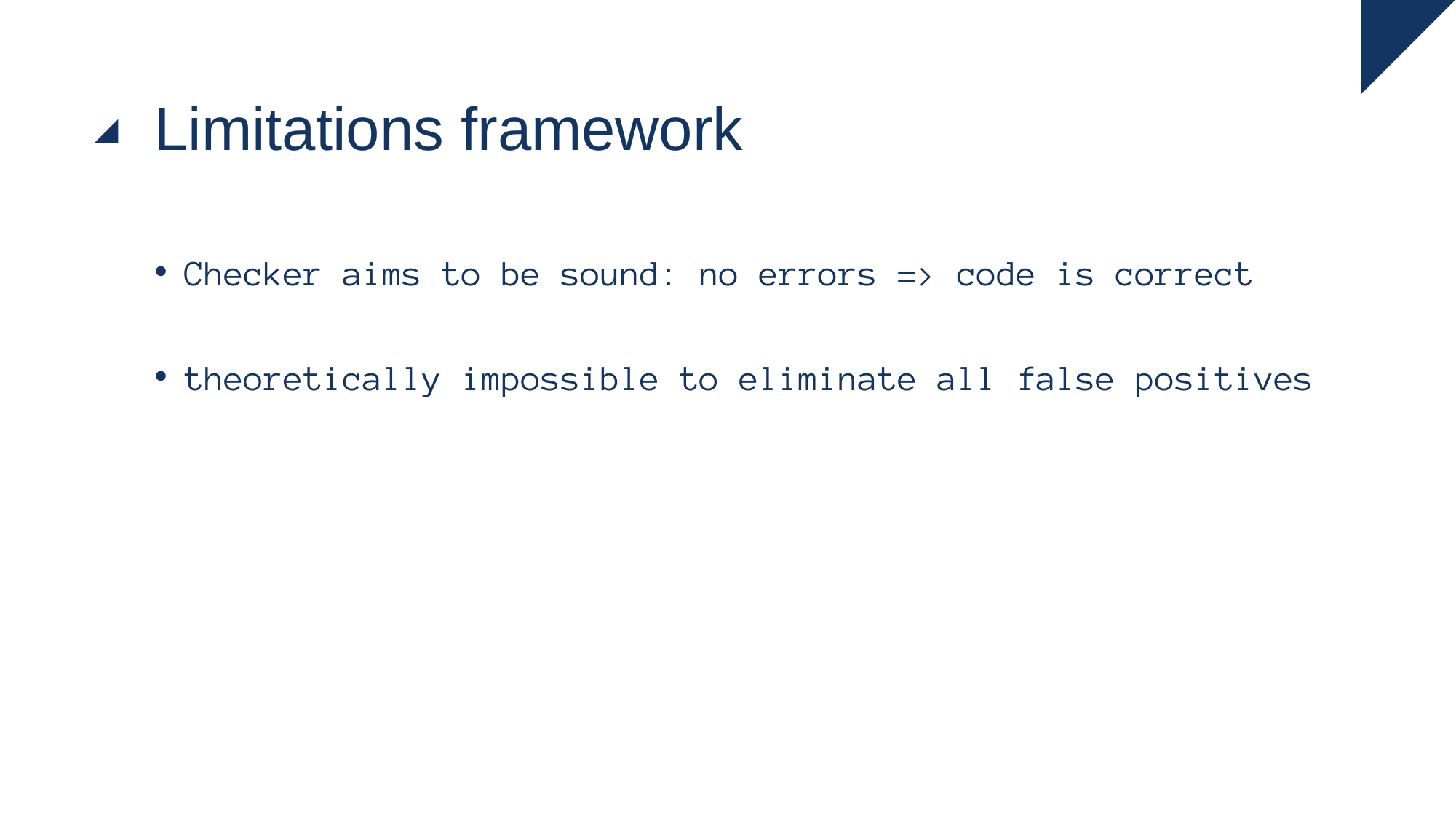

# Limitations framework
Checker aims to be sound: no errors => code is correct

theoretically impossible to eliminate all false positives